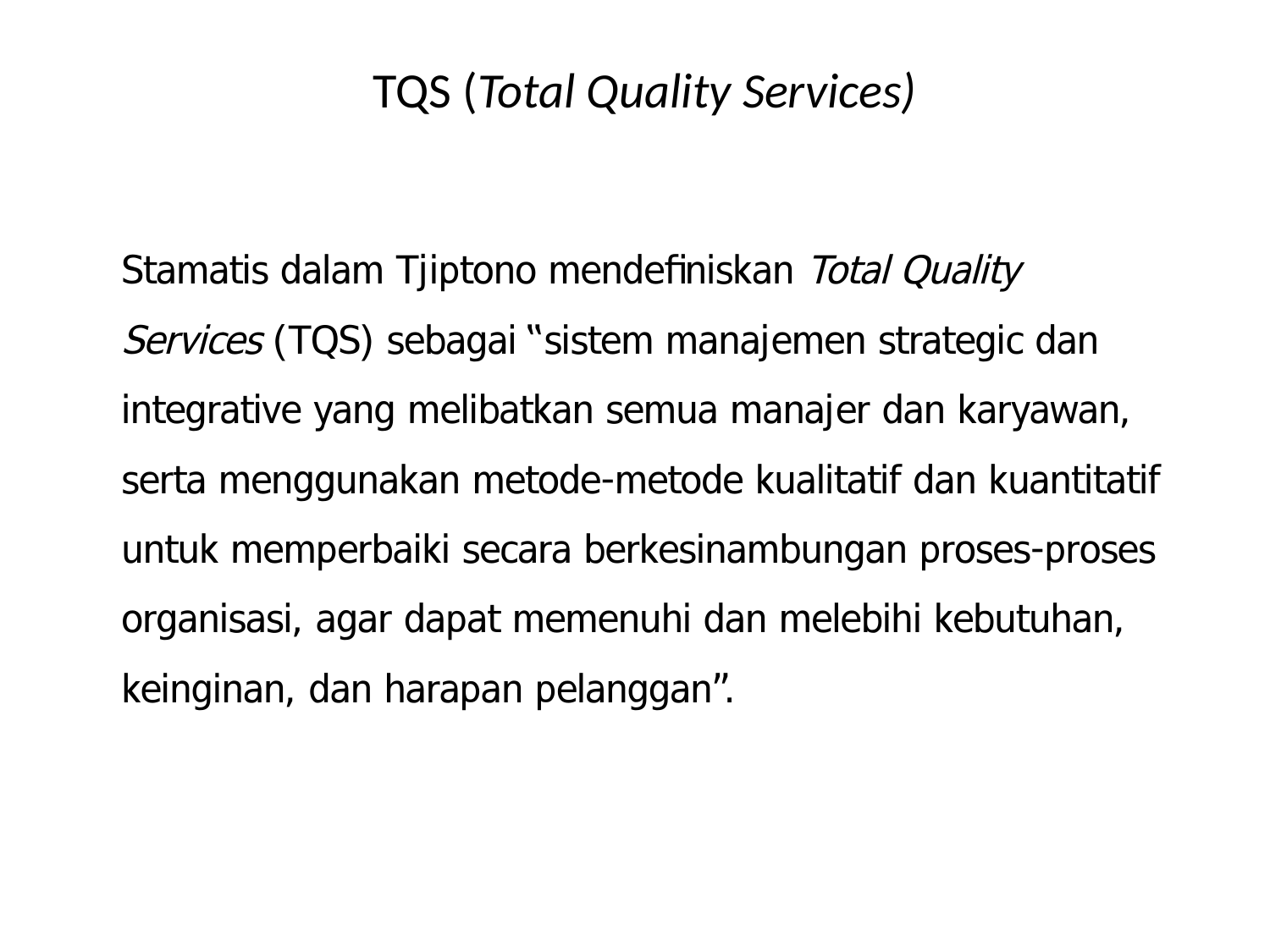

# TQS (Total Quality Services)
Stamatis dalam Tjiptono mendefiniskan Total Quality Services (TQS) sebagai “sistem manajemen strategic dan integrative yang melibatkan semua manajer dan karyawan, serta menggunakan metode-metode kualitatif dan kuantitatif untuk memperbaiki secara berkesinambungan proses-proses organisasi, agar dapat memenuhi dan melebihi kebutuhan, keinginan, dan harapan pelanggan”.